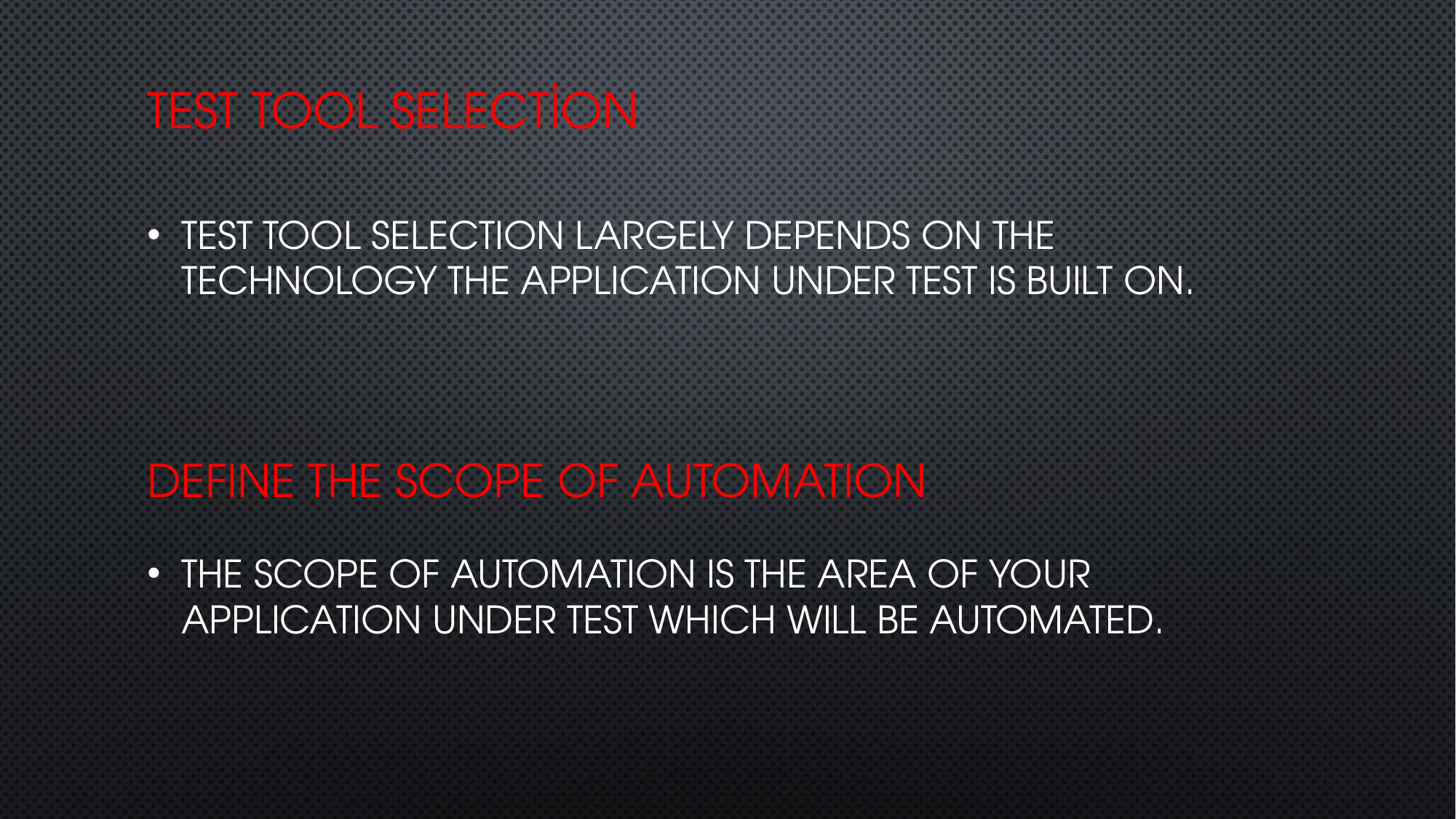

# Test tool selection
Test Tool selection largely depends on the technology the Application Under Test is built on.
Define the scope of Automation
The scope of automation is the area of your Application Under Test which will be automated.